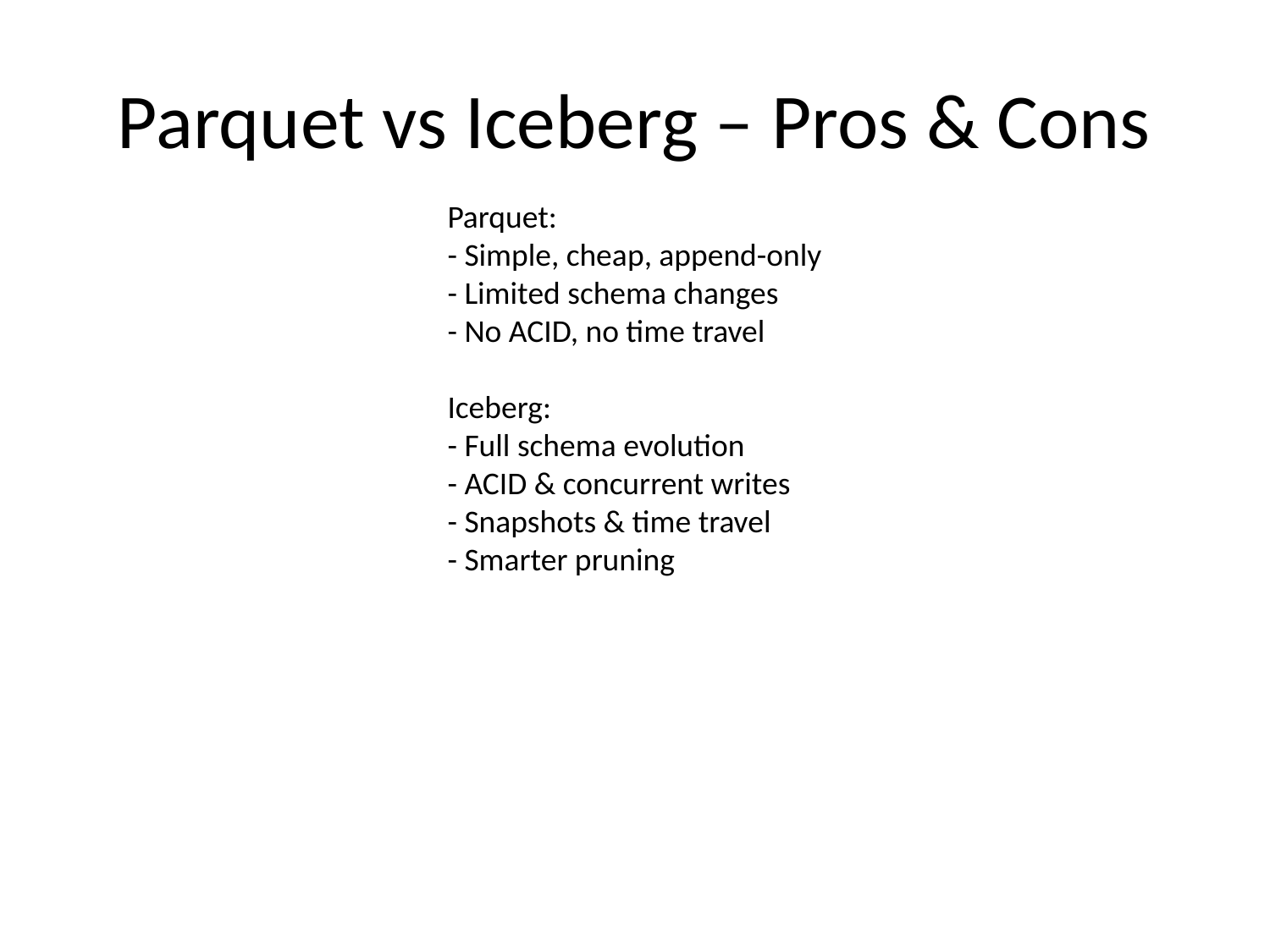

# Parquet vs Iceberg – Pros & Cons
Parquet:
- Simple, cheap, append-only
- Limited schema changes
- No ACID, no time travel

Iceberg:
- Full schema evolution
- ACID & concurrent writes
- Snapshots & time travel
- Smarter pruning